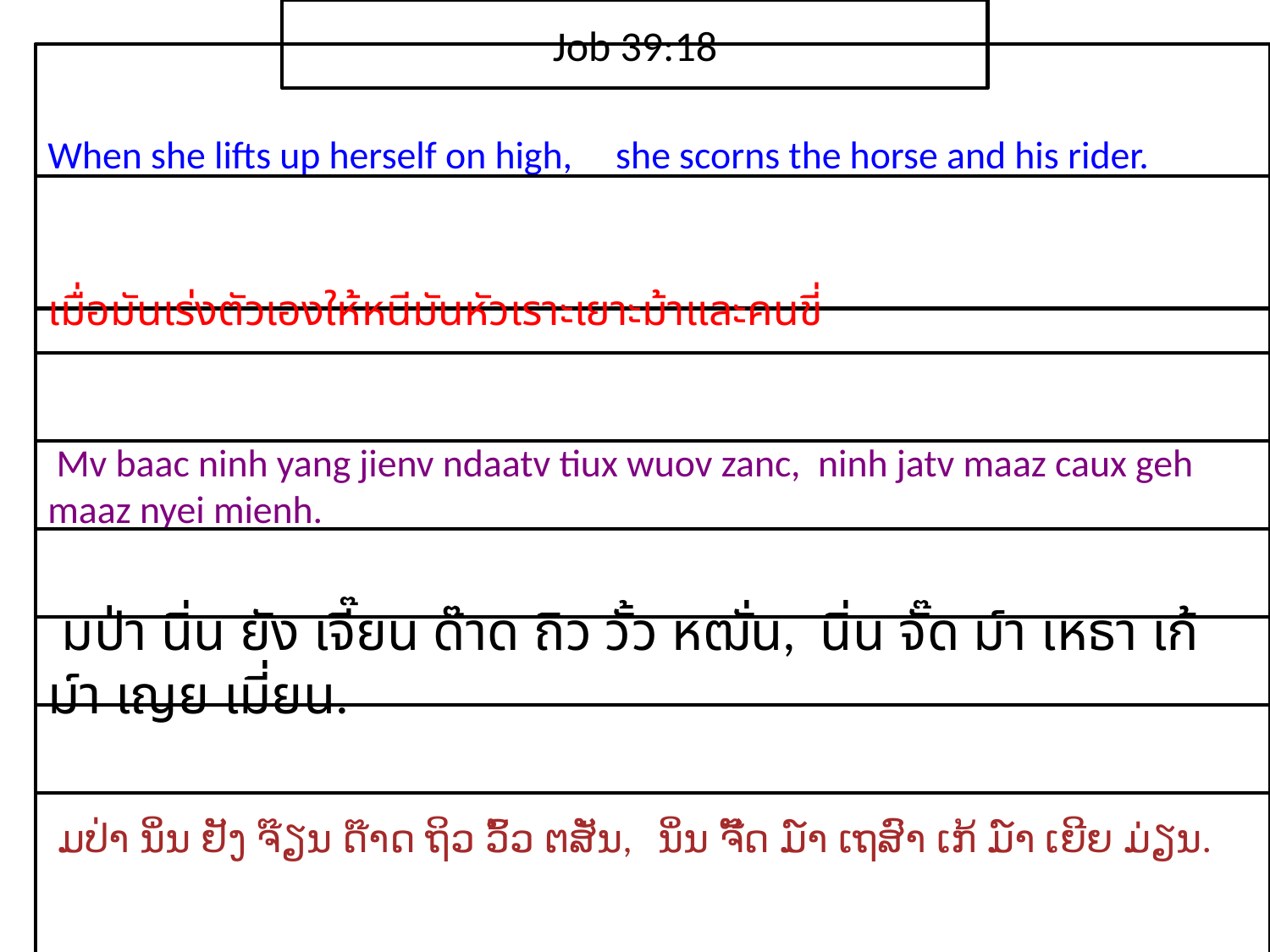

Job 39:18
When she lifts up herself on high,     she scorns the horse and his rider.
เมื่อ​มัน​เร่ง​ตัวเอง​ให้​หนีมัน​หัวเราะ​เยาะ​ม้า​และ​คน​ขี่
 Mv baac ninh yang jienv ndaatv tiux wuov zanc,  ninh jatv maaz caux geh maaz nyei mienh.
 มป่า นิ่น ยัง เจี๊ยน ด๊าด ถิว วั้ว หฒั่น,  นิ่น จั๊ด ม์า เหธา เก้ ม์า เญย เมี่ยน.
 ມປ່າ ນິ່ນ ຢັງ ຈ໊ຽນ ດ໊າດ ຖິວ ວົ້ວ ຕສັ່ນ,   ນິ່ນ ຈັ໊ດ ມ໌າ ເຖສົາ ເກ້ ມ໌າ ເຍີຍ ມ່ຽນ.